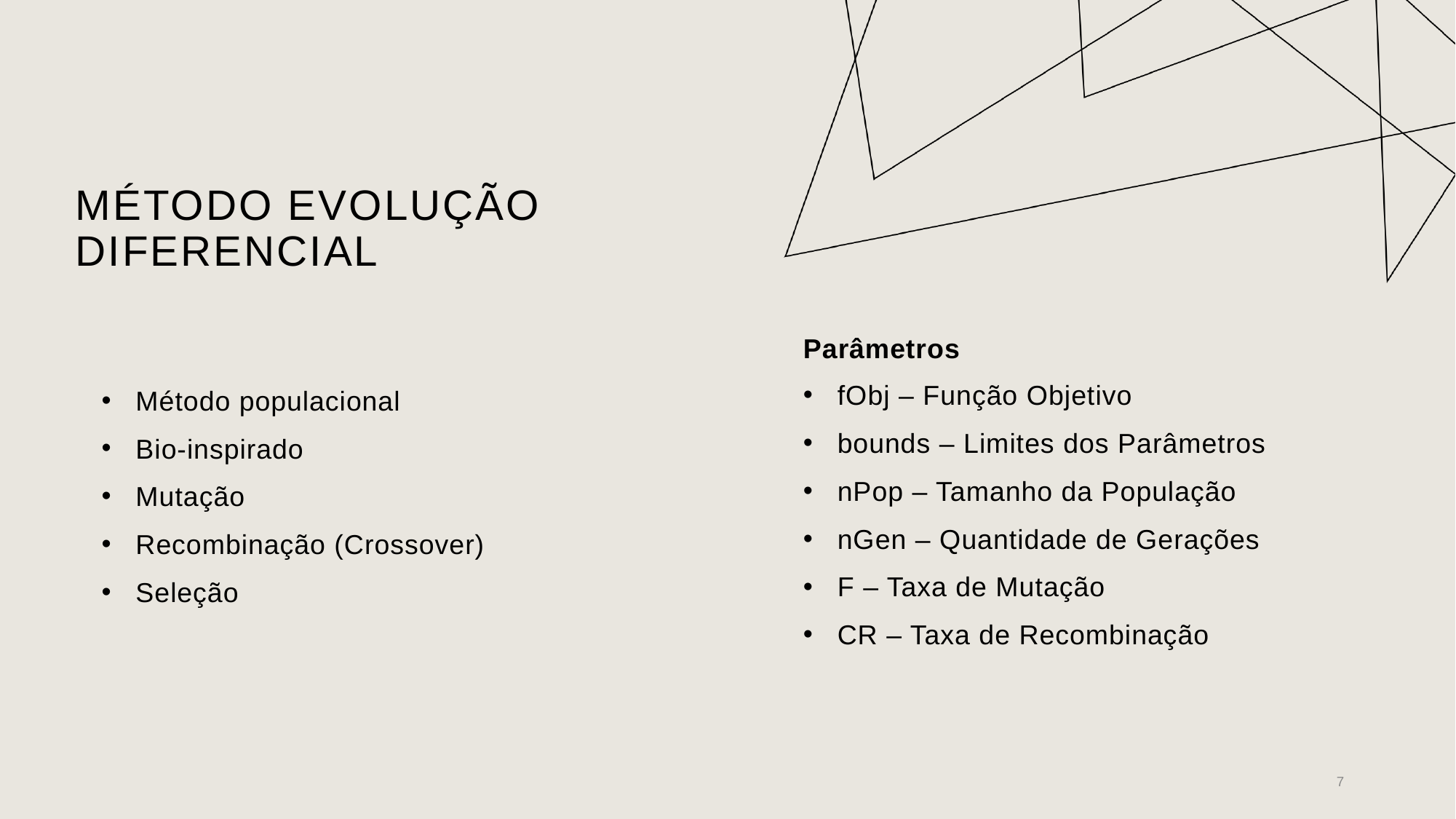

# Método Evolução Diferencial
Parâmetros
Método populacional
Bio-inspirado
Mutação
Recombinação (Crossover)
Seleção
fObj – Função Objetivo
bounds – Limites dos Parâmetros
nPop – Tamanho da População
nGen – Quantidade de Gerações
F – Taxa de Mutação
CR – Taxa de Recombinação
7